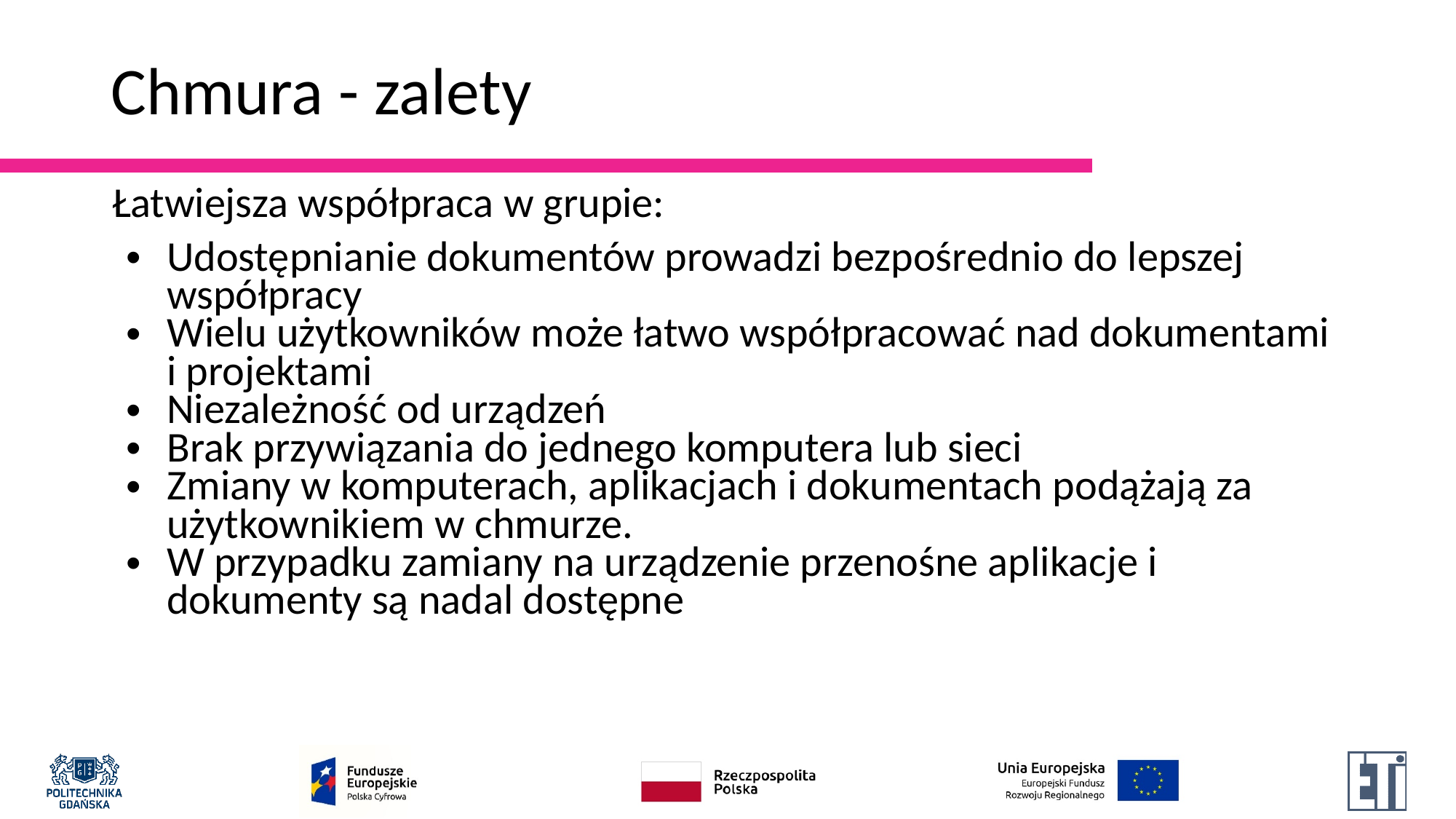

# Chmura - zalety
Łatwiejsza współpraca w grupie:
Udostępnianie dokumentów prowadzi bezpośrednio do lepszej współpracy
Wielu użytkowników może łatwo współpracować nad dokumentami i projektami
Niezależność od urządzeń
Brak przywiązania do jednego komputera lub sieci
Zmiany w komputerach, aplikacjach i dokumentach podążają za użytkownikiem w chmurze.
W przypadku zamiany na urządzenie przenośne aplikacje i dokumenty są nadal dostępne